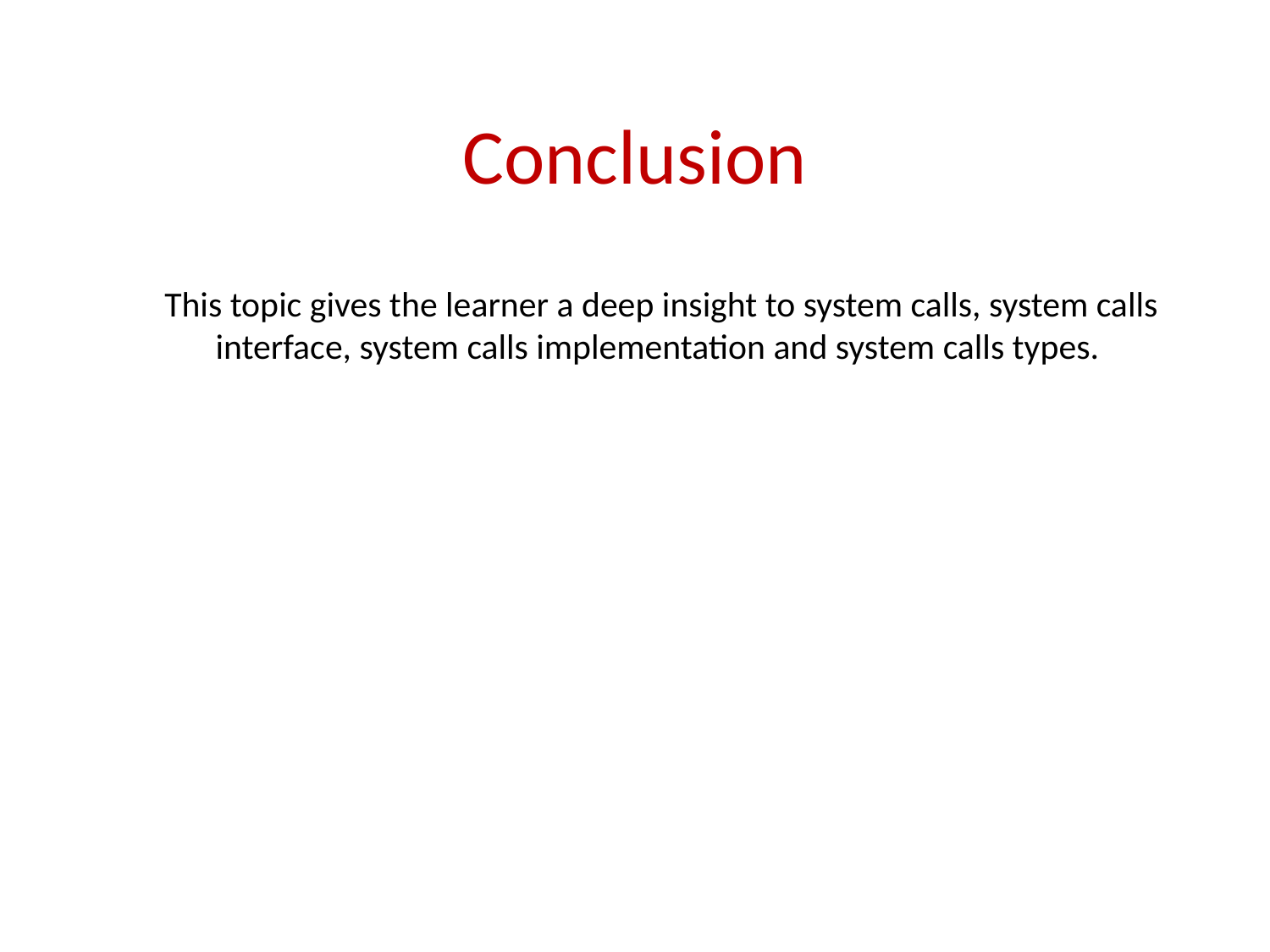

# Conclusion
This topic gives the learner a deep insight to system calls, system calls interface, system calls implementation and system calls types.